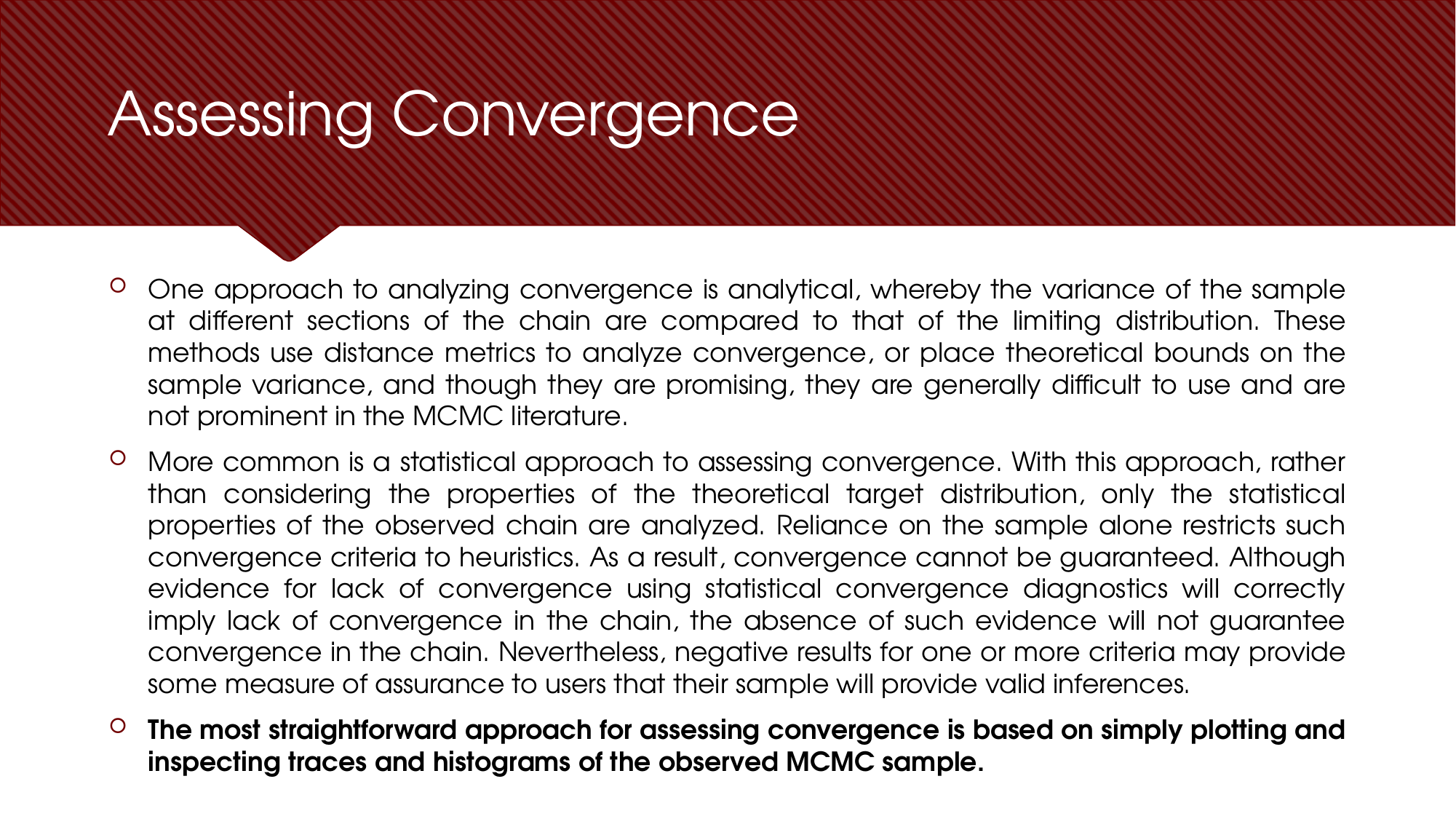

# Assessing Convergence
One approach to analyzing convergence is analytical, whereby the variance of the sample at different sections of the chain are compared to that of the limiting distribution. These methods use distance metrics to analyze convergence, or place theoretical bounds on the sample variance, and though they are promising, they are generally difficult to use and are not prominent in the MCMC literature.
More common is a statistical approach to assessing convergence. With this approach, rather than considering the properties of the theoretical target distribution, only the statistical properties of the observed chain are analyzed. Reliance on the sample alone restricts such convergence criteria to heuristics. As a result, convergence cannot be guaranteed. Although evidence for lack of convergence using statistical convergence diagnostics will correctly imply lack of convergence in the chain, the absence of such evidence will not guarantee convergence in the chain. Nevertheless, negative results for one or more criteria may provide some measure of assurance to users that their sample will provide valid inferences.
The most straightforward approach for assessing convergence is based on simply plotting and inspecting traces and histograms of the observed MCMC sample.